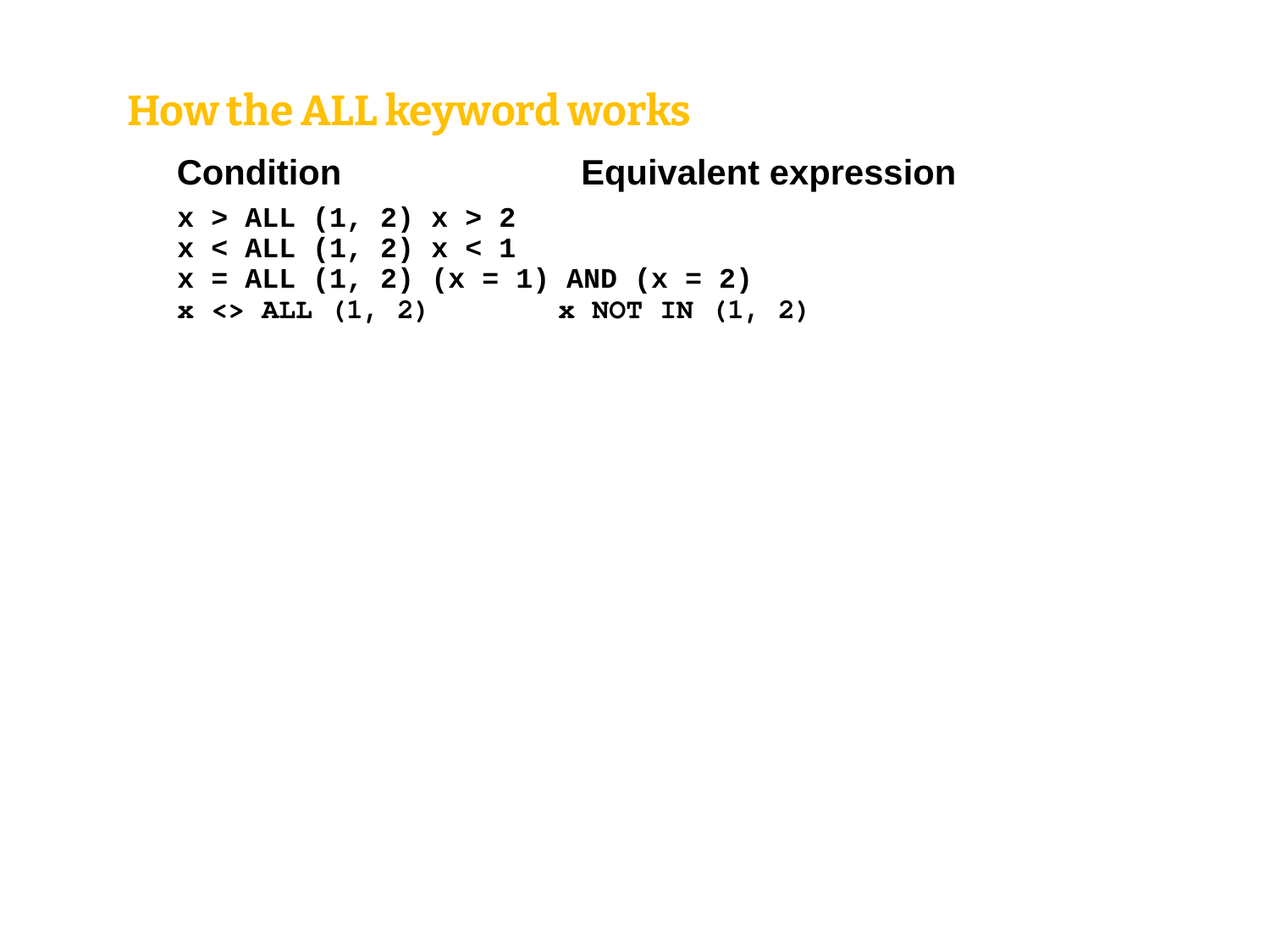

# How the ALL keyword works
Condition	Equivalent expression
x > ALL (1, 2)	x > 2
x < ALL (1, 2)	x < 1
x = ALL (1, 2)	(x = 1) AND (x = 2)
x <> ALL (1, 2)	x NOT IN (1, 2)